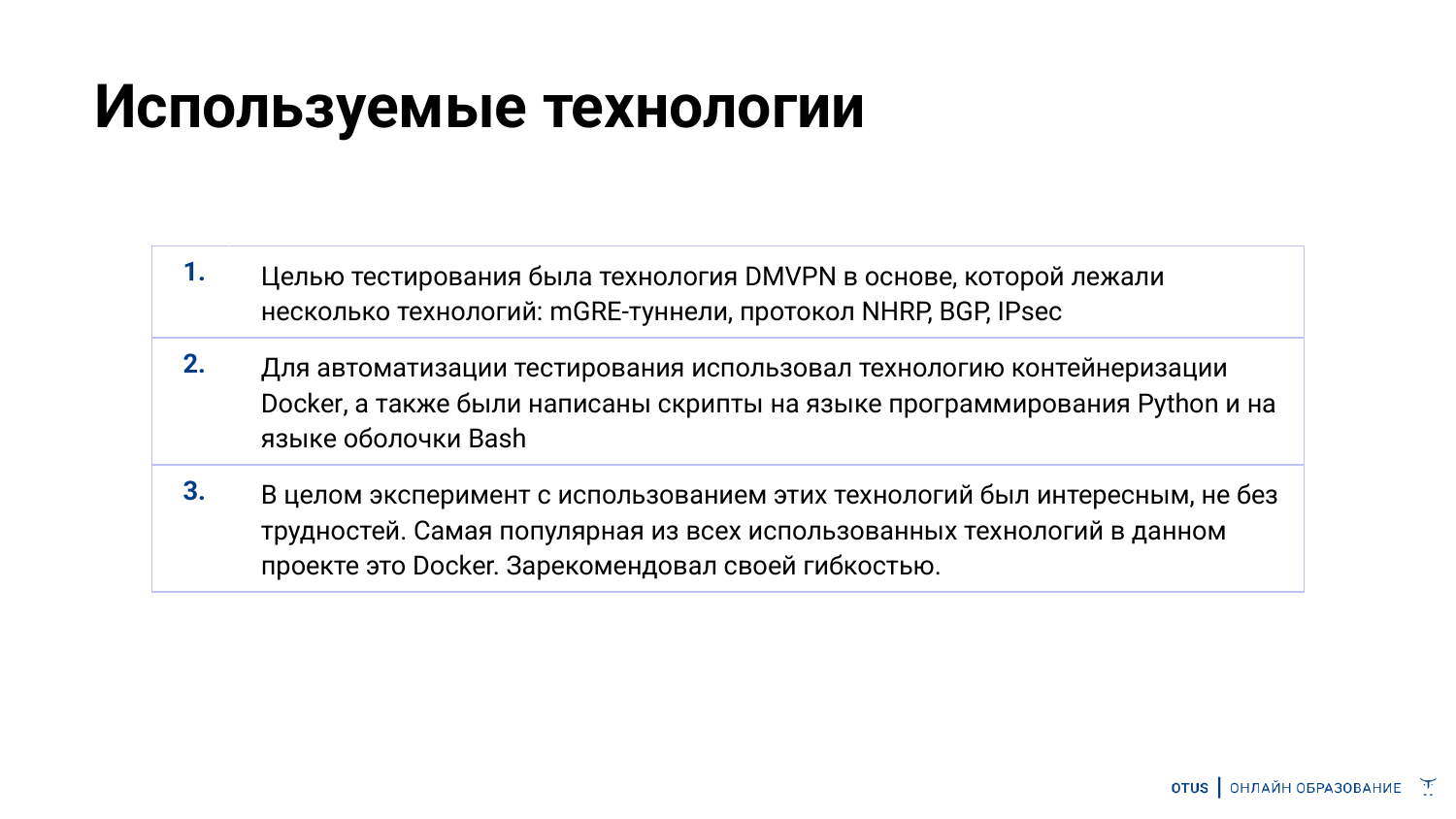

# Используемые технологии

| 1. | Целью тестирования была технология DMVPN в основе, которой лежали несколько технологий: mGRE-туннели, протокол NHRP, BGP, IPsec |
| --- | --- |
| 2. | Для автоматизации тестирования использовал технологию контейнеризации Docker, а также были написаны скрипты на языке программирования Python и на языке оболочки Bash |
| 3. | В целом эксперимент с использованием этих технологий был интересным, не без трудностей. Самая популярная из всех использованных технологий в данном проекте это Docker. Зарекомендовал своей гибкостью. |